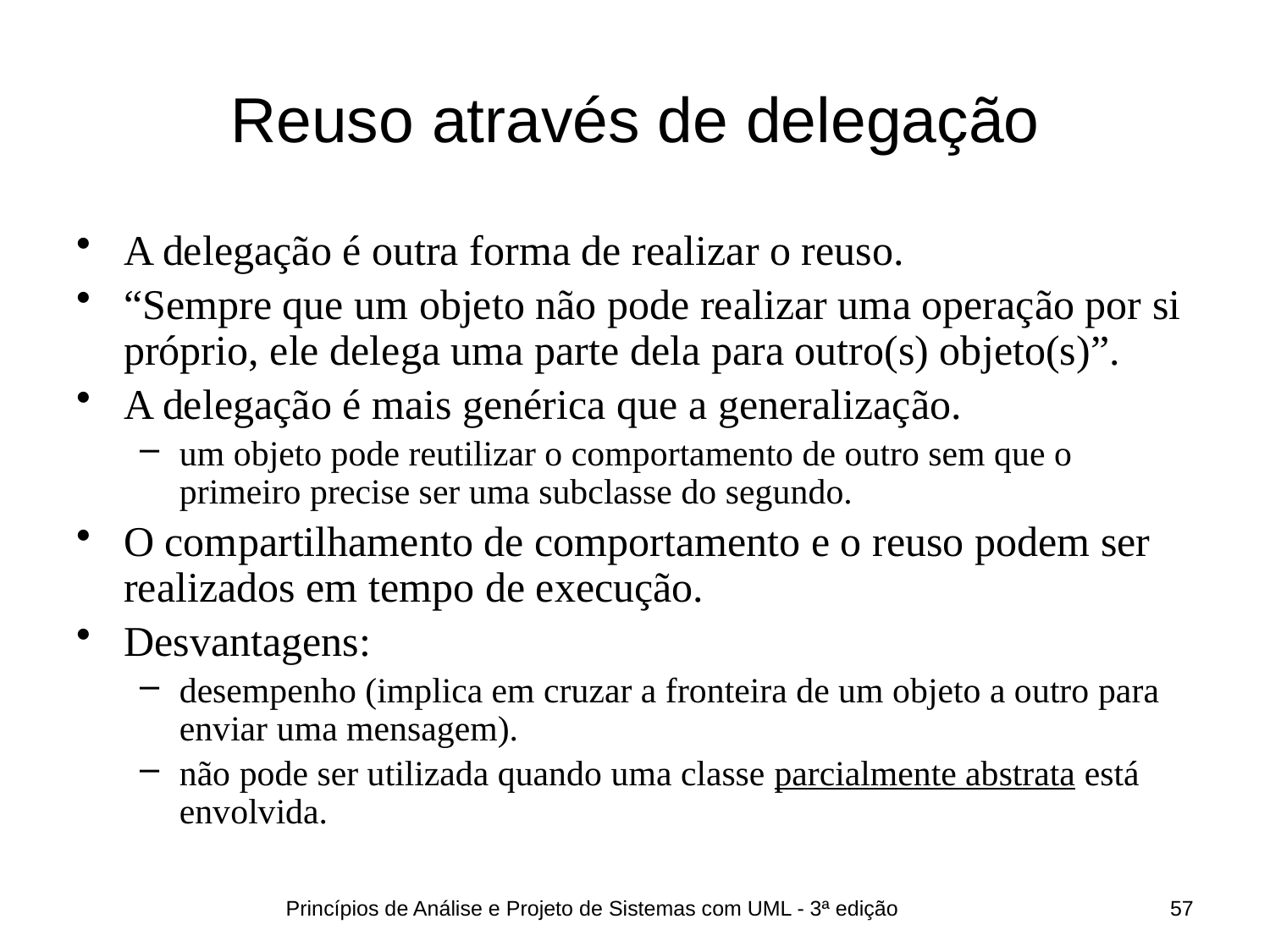

# Reuso através de delegação
A delegação é outra forma de realizar o reuso.
“Sempre que um objeto não pode realizar uma operação por si próprio, ele delega uma parte dela para outro(s) objeto(s)”.
A delegação é mais genérica que a generalização.
um objeto pode reutilizar o comportamento de outro sem que o primeiro precise ser uma subclasse do segundo.
O compartilhamento de comportamento e o reuso podem ser realizados em tempo de execução.
Desvantagens:
desempenho (implica em cruzar a fronteira de um objeto a outro para enviar uma mensagem).
não pode ser utilizada quando uma classe parcialmente abstrata está envolvida.
Princípios de Análise e Projeto de Sistemas com UML - 3ª edição
57